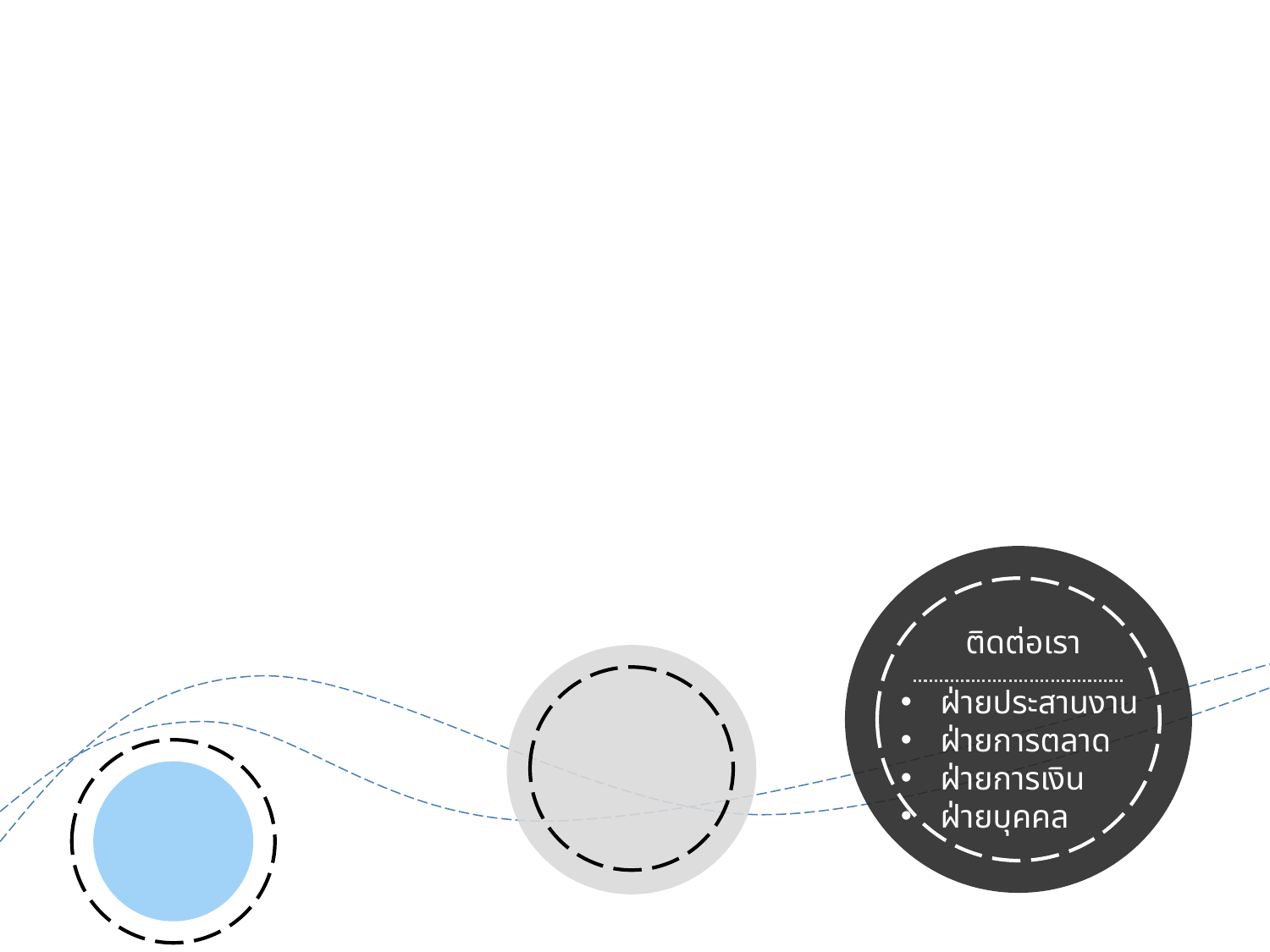

ติดต่อเรา

ฝ่ายประสานงาน
ฝ่ายการตลาด
ฝ่ายการเงิน
ฝ่ายบุคคล